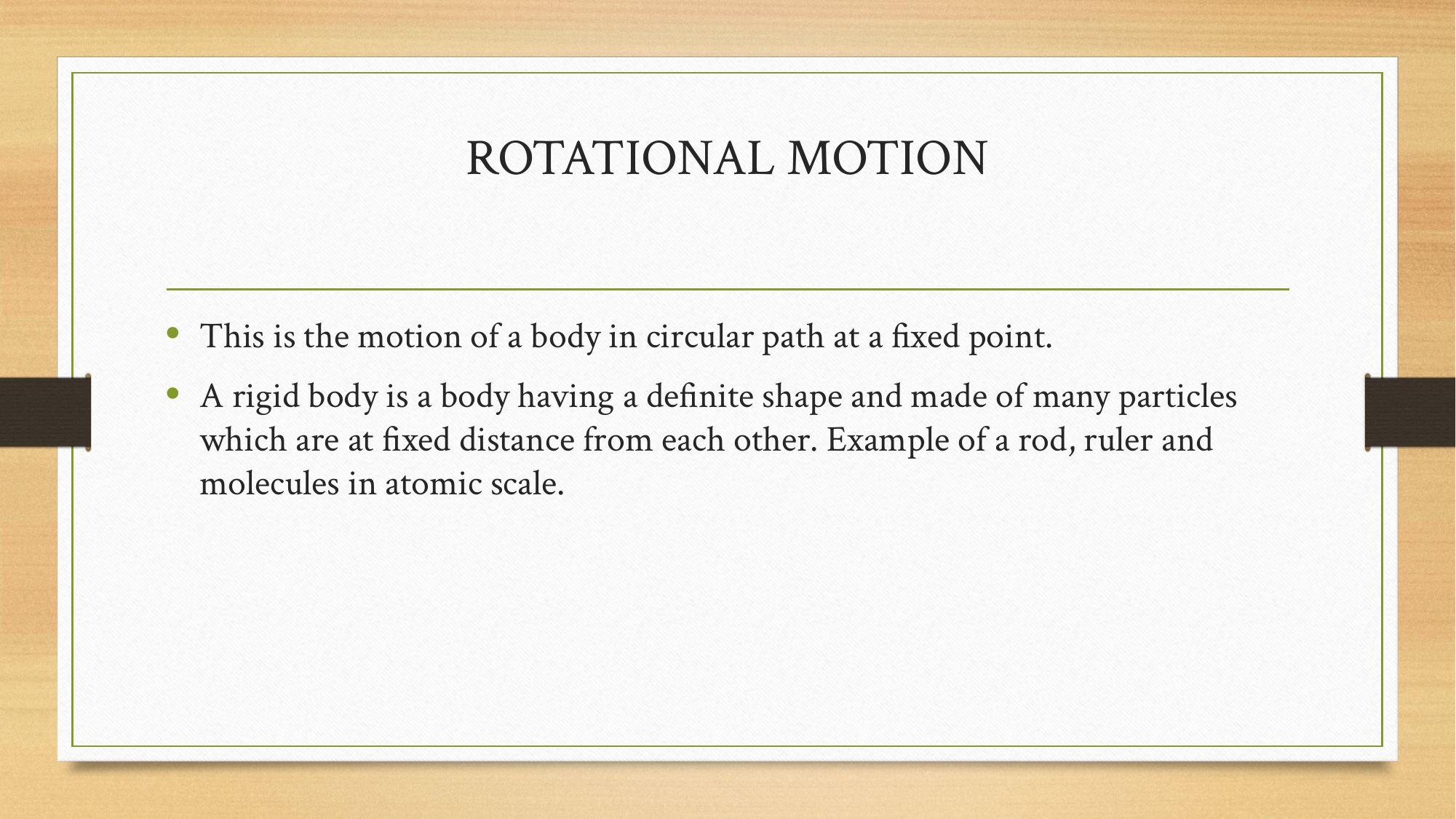

# ROTATIONAL MOTION
This is the motion of a body in circular path at a fixed point.
A rigid body is a body having a definite shape and made of many particles which are at fixed distance from each other. Example of a rod, ruler and molecules in atomic scale.